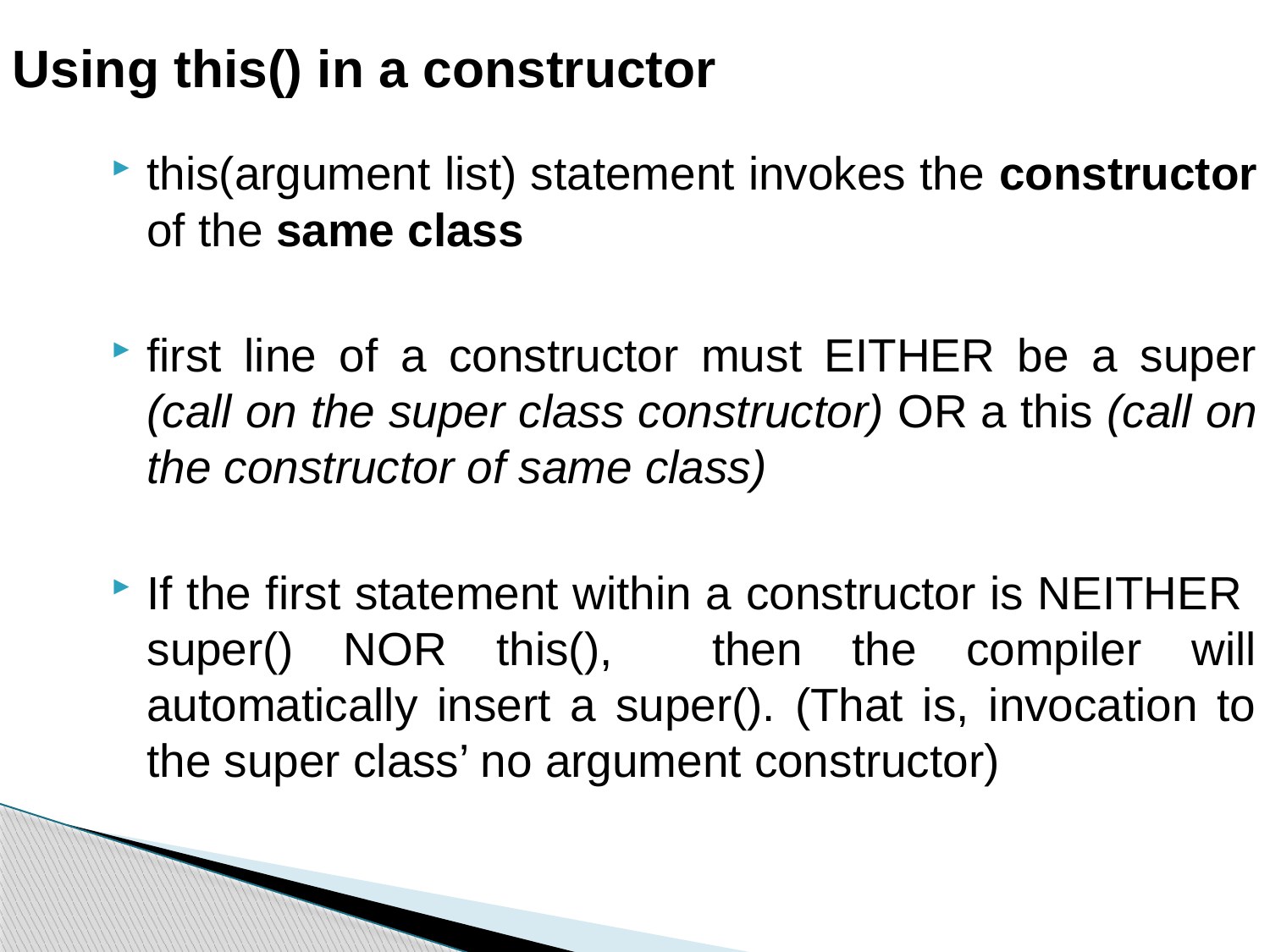

Using this() in a constructor
this(argument list) statement invokes the constructor of the same class

first line of a constructor must EITHER be a super (call on the super class constructor) OR a this (call on the constructor of same class)

If the first statement within a constructor is NEITHER  super() NOR this(),  then the compiler will automatically insert a super(). (That is, invocation to the super class’ no argument constructor)